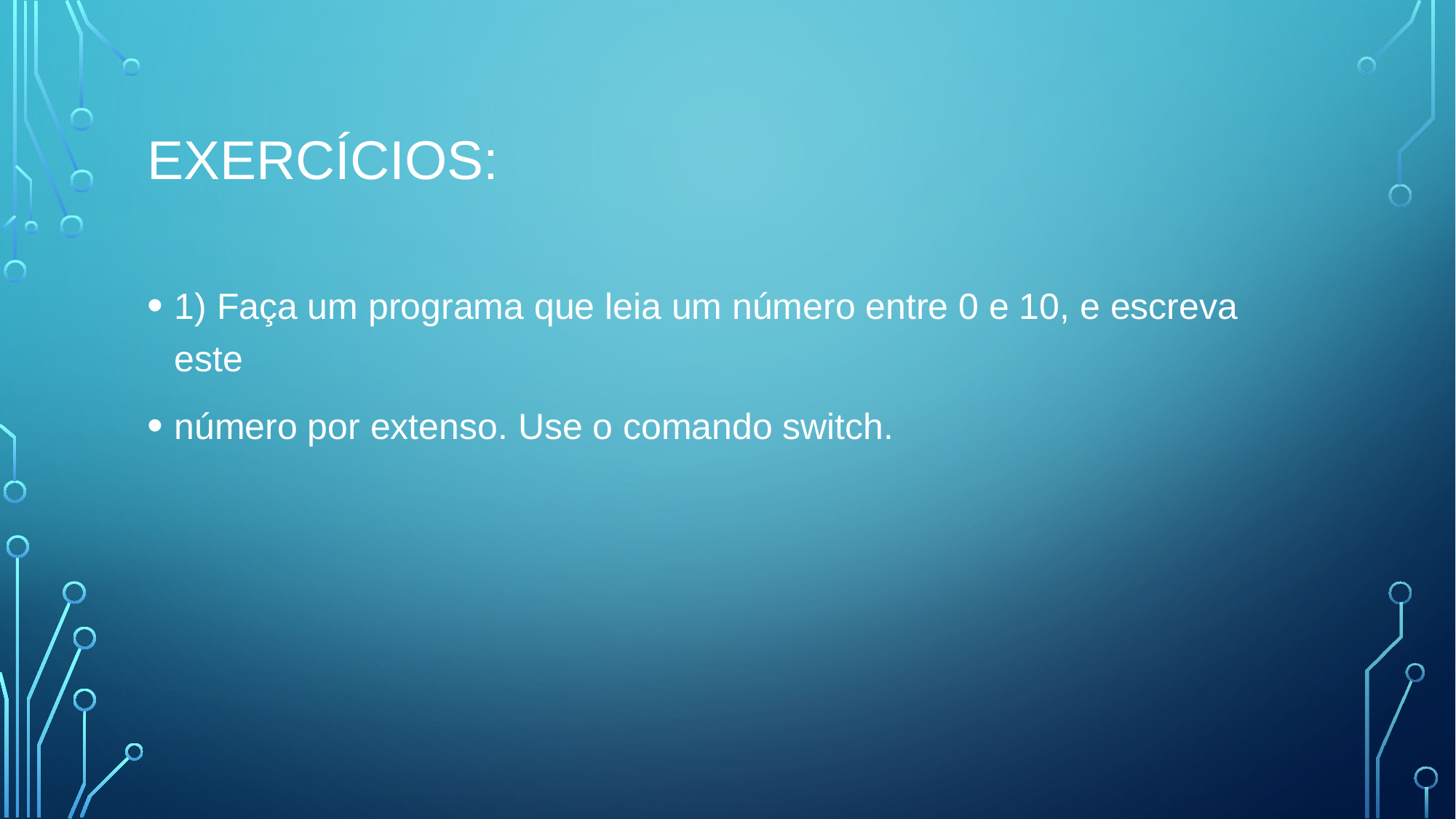

# Exercícios:
1) Faça um programa que leia um número entre 0 e 10, e escreva este
número por extenso. Use o comando switch.